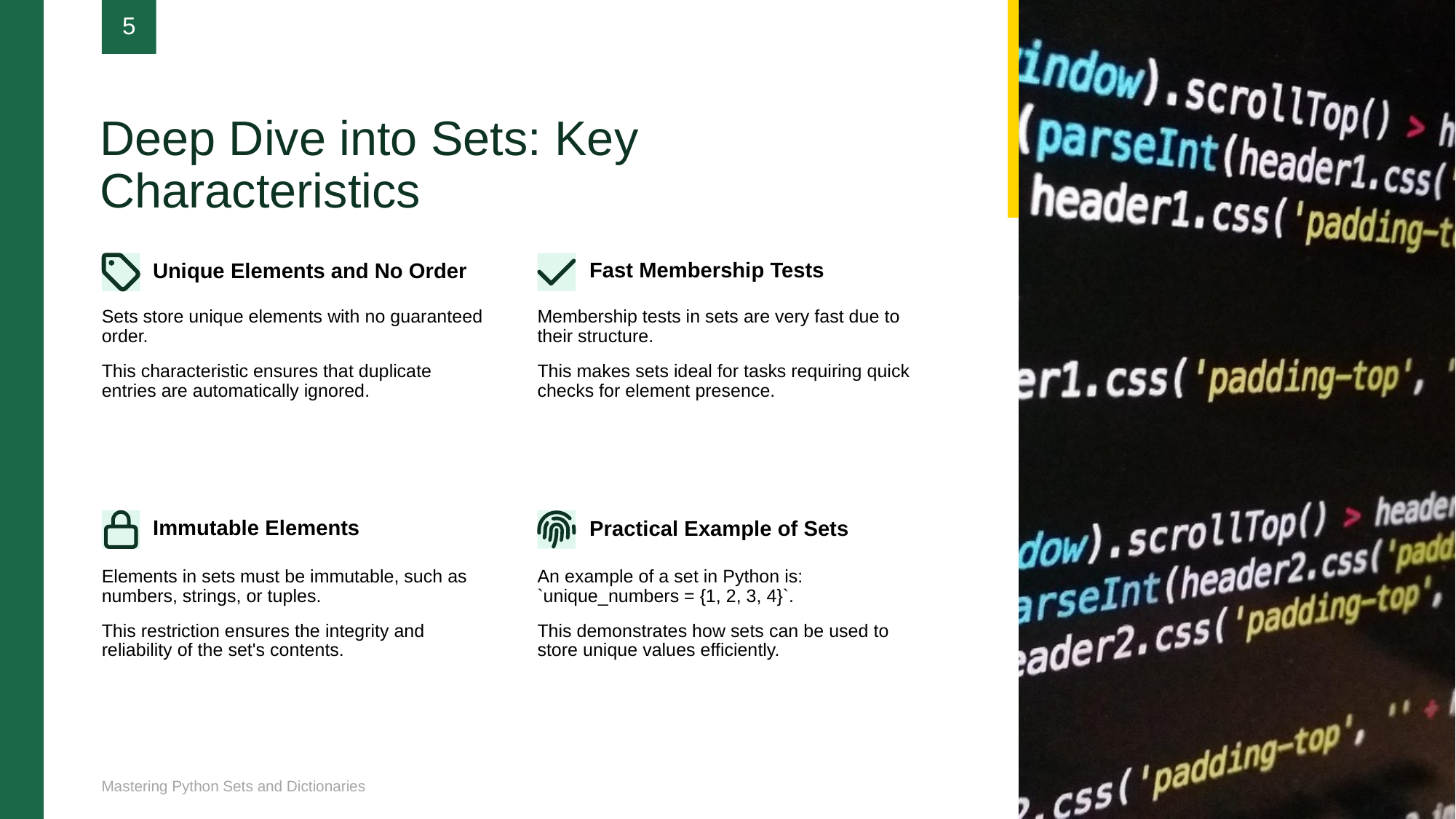

Deep Dive into Sets: Key Characteristics
5
Fast Membership Tests
Unique Elements and No Order

Sets store unique elements with no guaranteed order.
This characteristic ensures that duplicate entries are automatically ignored.
Membership tests in sets are very fast due to their structure.
This makes sets ideal for tasks requiring quick checks for element presence.
Immutable Elements

Practical Example of Sets
Elements in sets must be immutable, such as numbers, strings, or tuples.
This restriction ensures the integrity and reliability of the set's contents.
An example of a set in Python is: `unique_numbers = {1, 2, 3, 4}`.
This demonstrates how sets can be used to store unique values efficiently.

Mastering Python Sets and Dictionaries